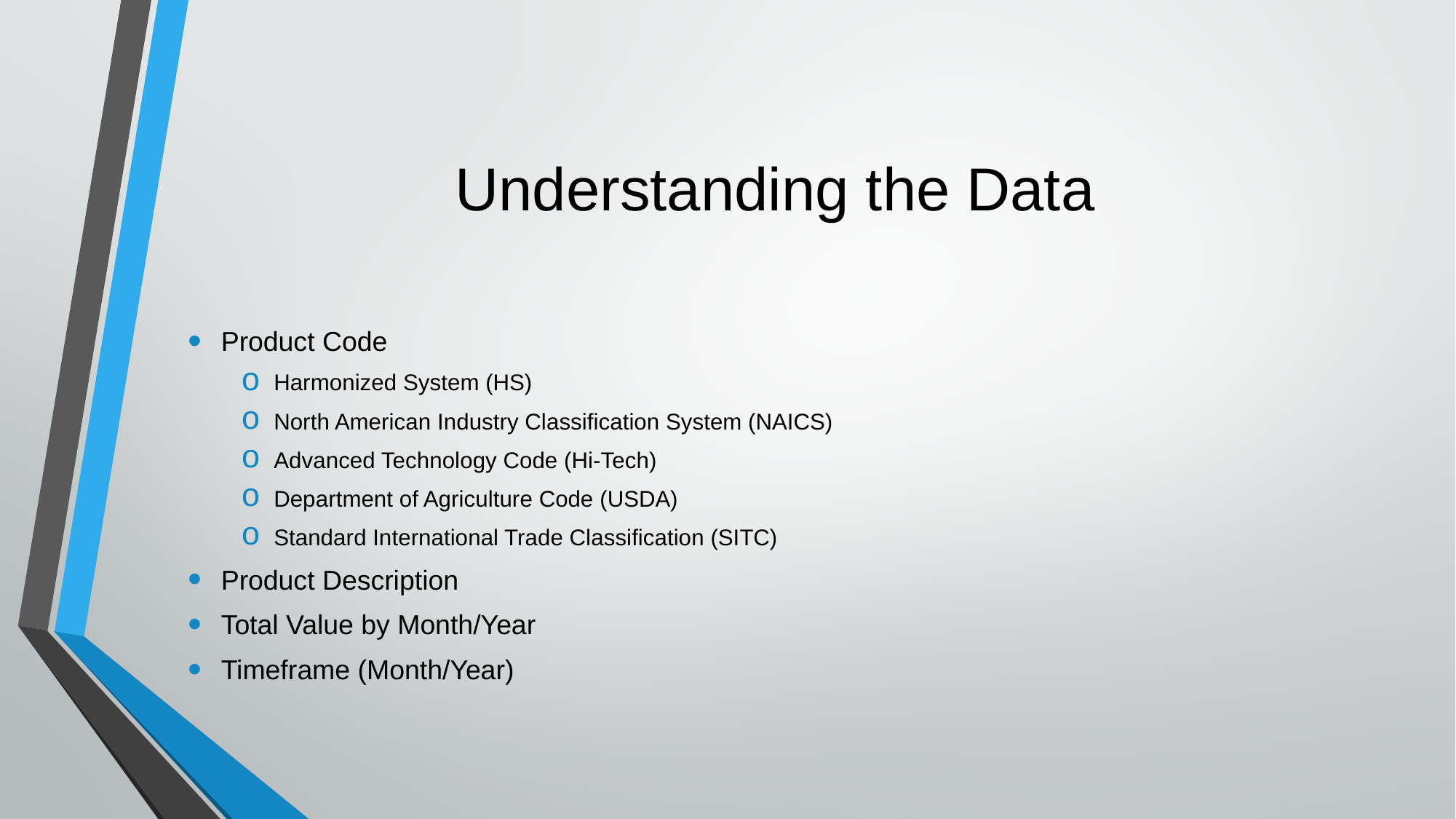

# Understanding the Data
Product Code
Harmonized System (HS)
North American Industry Classification System (NAICS)
Advanced Technology Code (Hi-Tech)
Department of Agriculture Code (USDA)
Standard International Trade Classification (SITC)
Product Description
Total Value by Month/Year
Timeframe (Month/Year)